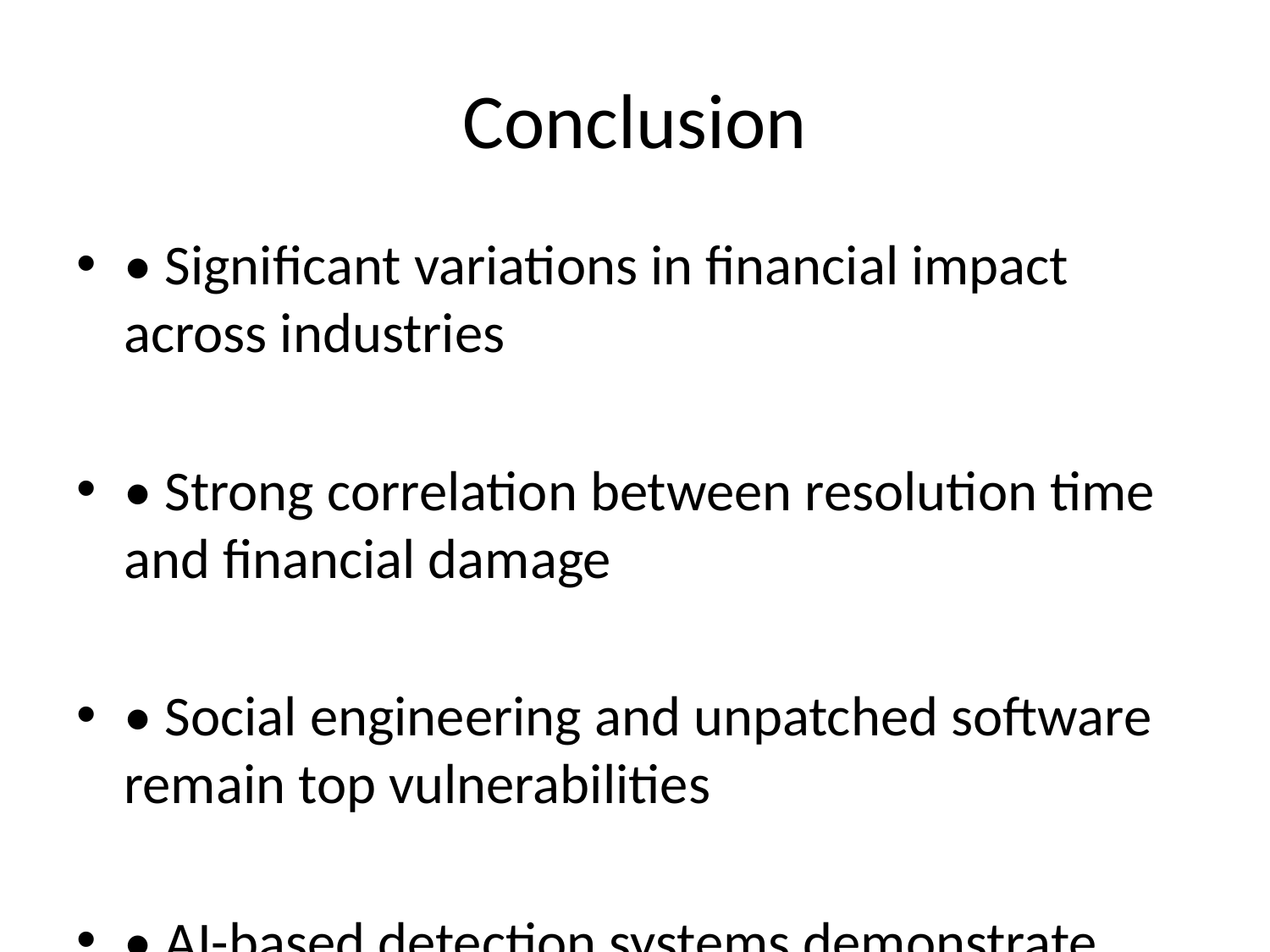

# Conclusion
• Significant variations in financial impact across industries

• Strong correlation between resolution time and financial damage

• Social engineering and unpatched software remain top vulnerabilities

• AI-based detection systems demonstrate superior effectiveness

• Industry-specific security approaches are essential